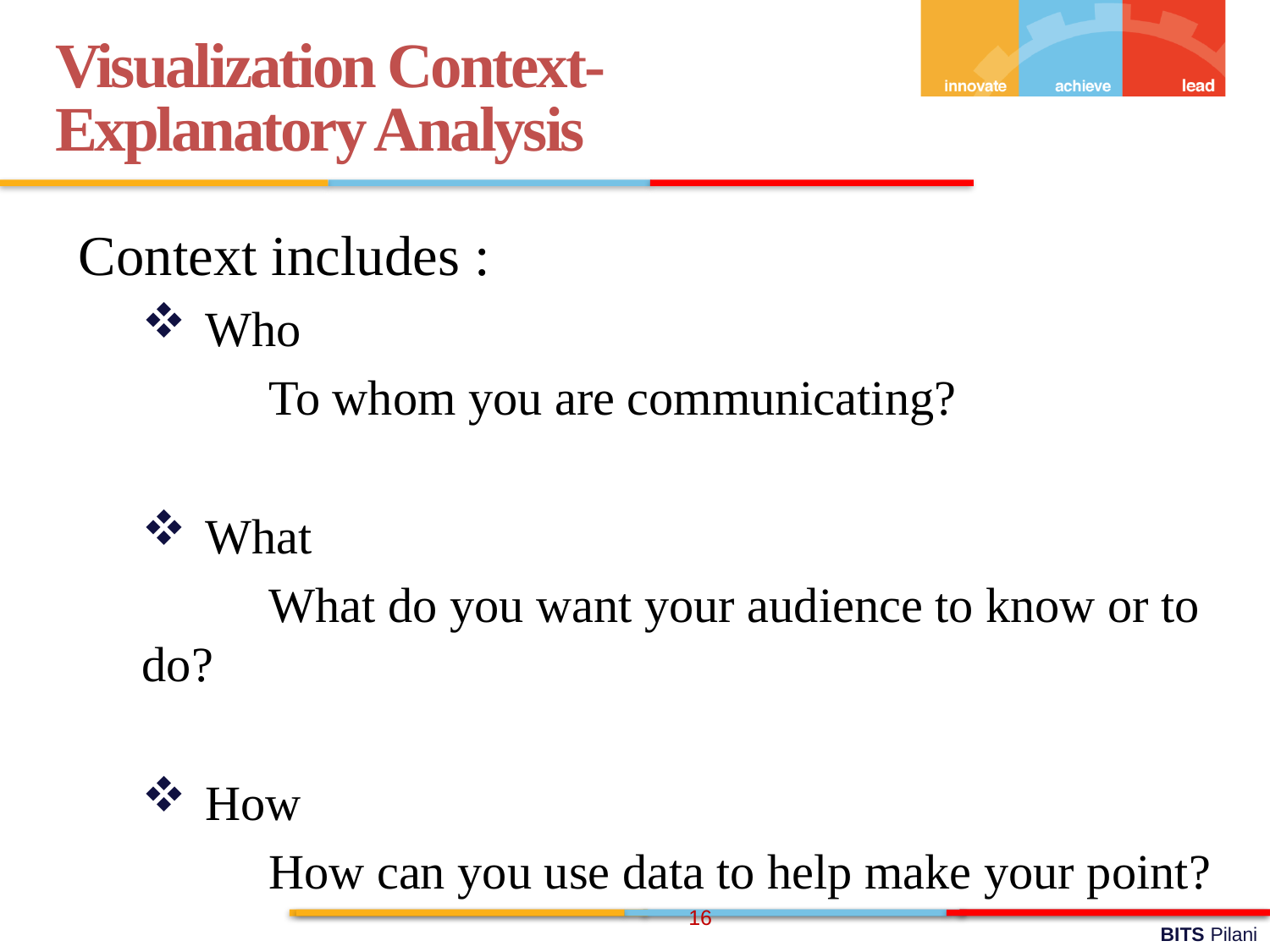

Visualization Context-Explanatory Analysis
Context includes :
Who
	To whom you are communicating?

What
	What do you want your audience to know or to do?

How
	How can you use data to help make your point?
16